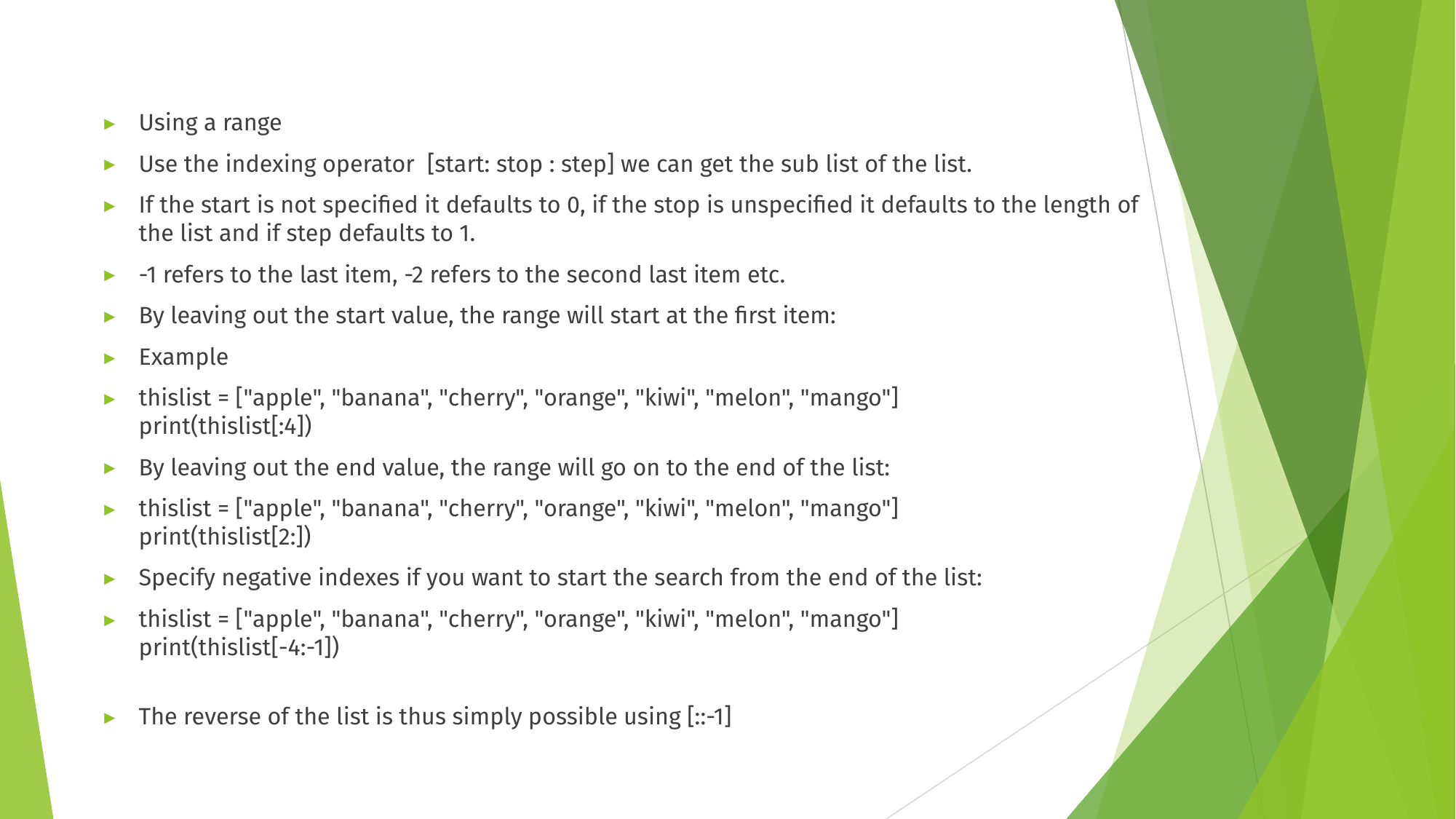

Using a range
Use the indexing operator  [start: stop : step] we can get the sub list of the list.
If the start is not specified it defaults to 0, if the stop is unspecified it defaults to the length of the list and if step defaults to 1.
-1 refers to the last item, -2 refers to the second last item etc.
By leaving out the start value, the range will start at the first item:
Example
thislist = ["apple", "banana", "cherry", "orange", "kiwi", "melon", "mango"]
print(thislist[:4])
By leaving out the end value, the range will go on to the end of the list:
thislist = ["apple", "banana", "cherry", "orange", "kiwi", "melon", "mango"]
print(thislist[2:])
Specify negative indexes if you want to start the search from the end of the list:
thislist = ["apple", "banana", "cherry", "orange", "kiwi", "melon", "mango"]
print(thislist[-4:-1])
The reverse of the list is thus simply possible using [::-1]